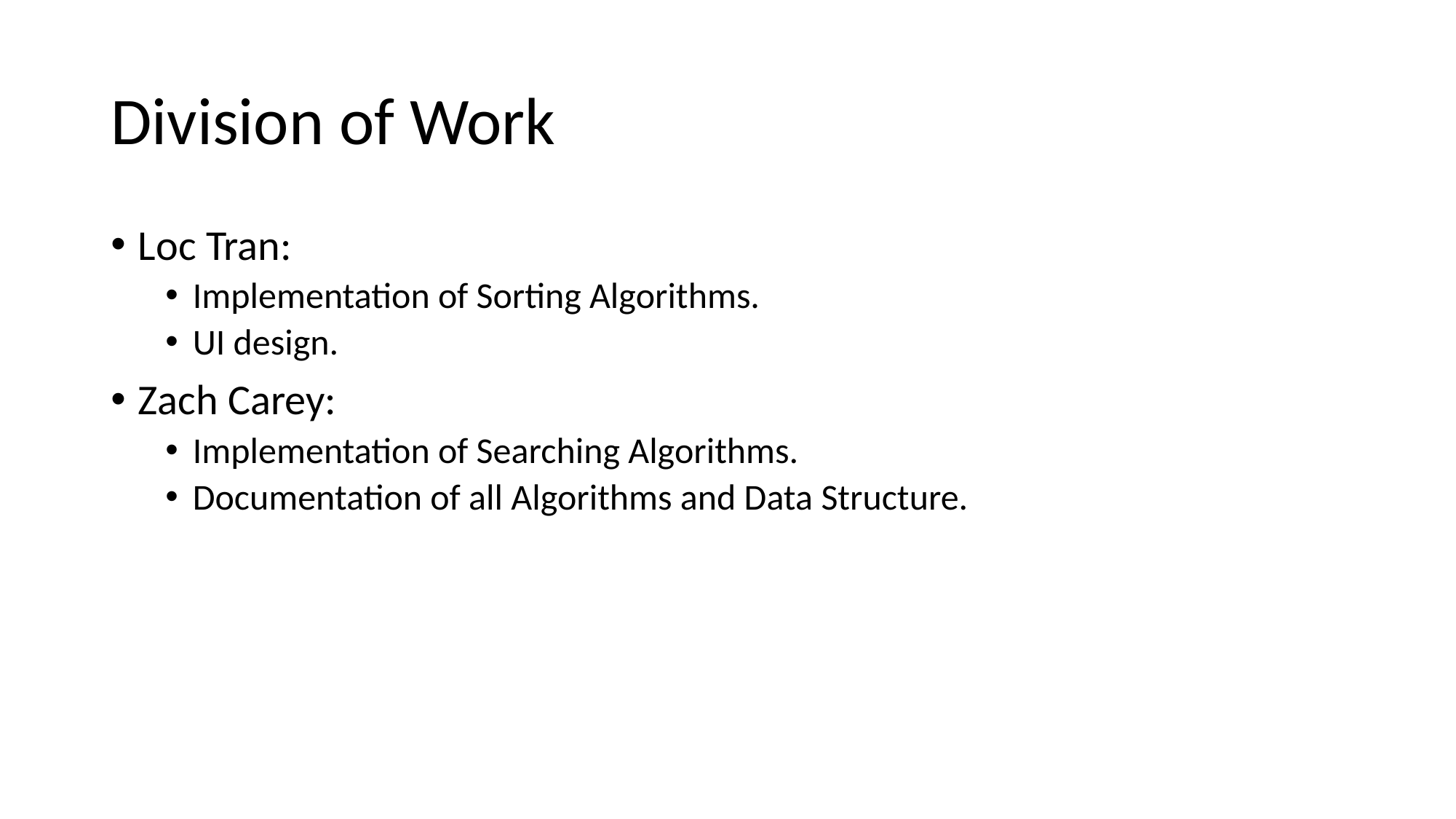

# Division of Work
Loc Tran:
Implementation of Sorting Algorithms.
UI design.
Zach Carey:
Implementation of Searching Algorithms.
Documentation of all Algorithms and Data Structure.